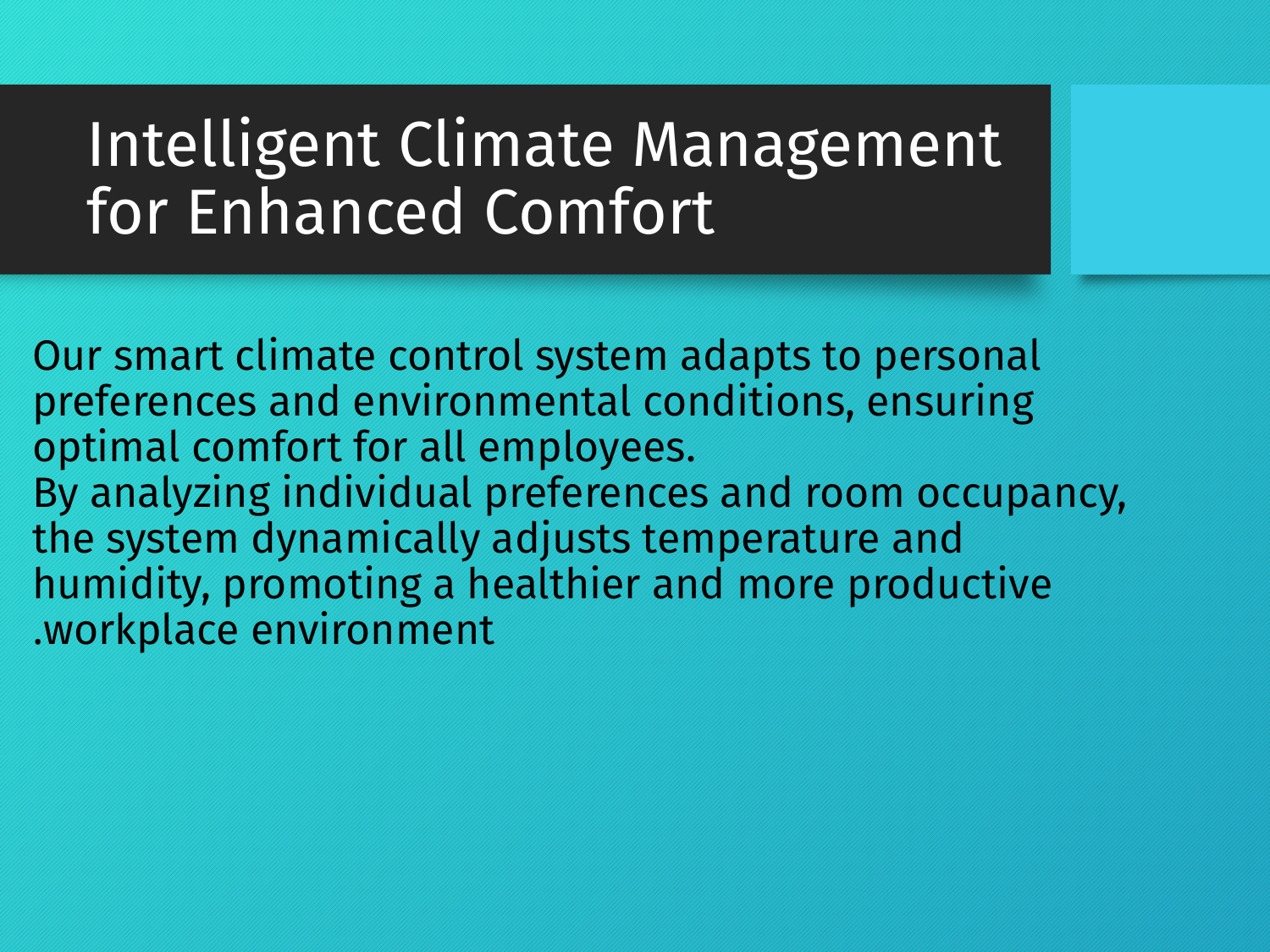

# Intelligent Climate Management for Enhanced Comfort
Our smart climate control system adapts to personal preferences and environmental conditions, ensuring optimal comfort for all employees.
By analyzing individual preferences and room occupancy, the system dynamically adjusts temperature and humidity, promoting a healthier and more productive workplace environment.